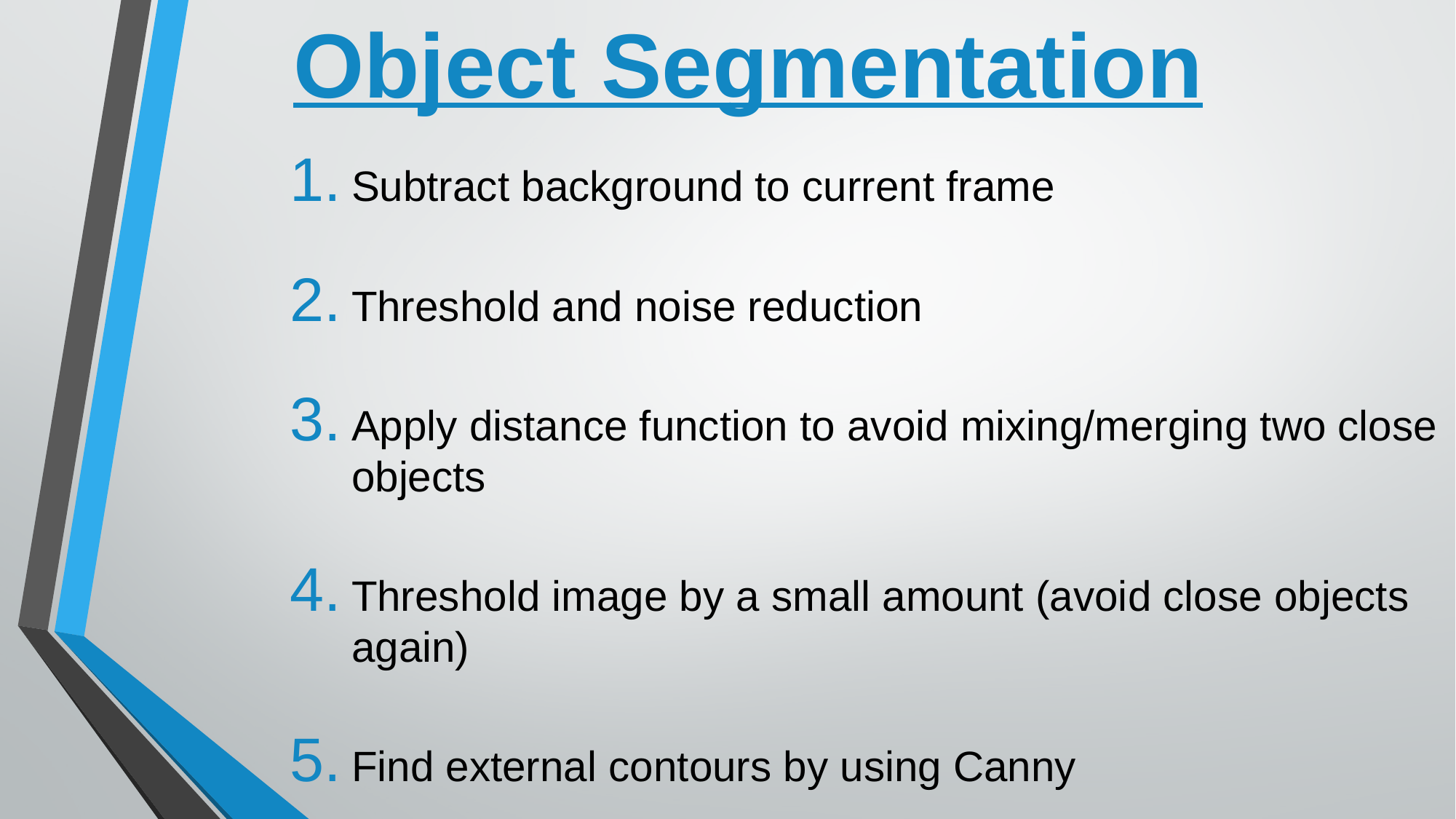

# Object Segmentation
Subtract background to current frame
Threshold and noise reduction
Apply distance function to avoid mixing/merging two close objects
Threshold image by a small amount (avoid close objects again)
Find external contours by using Canny